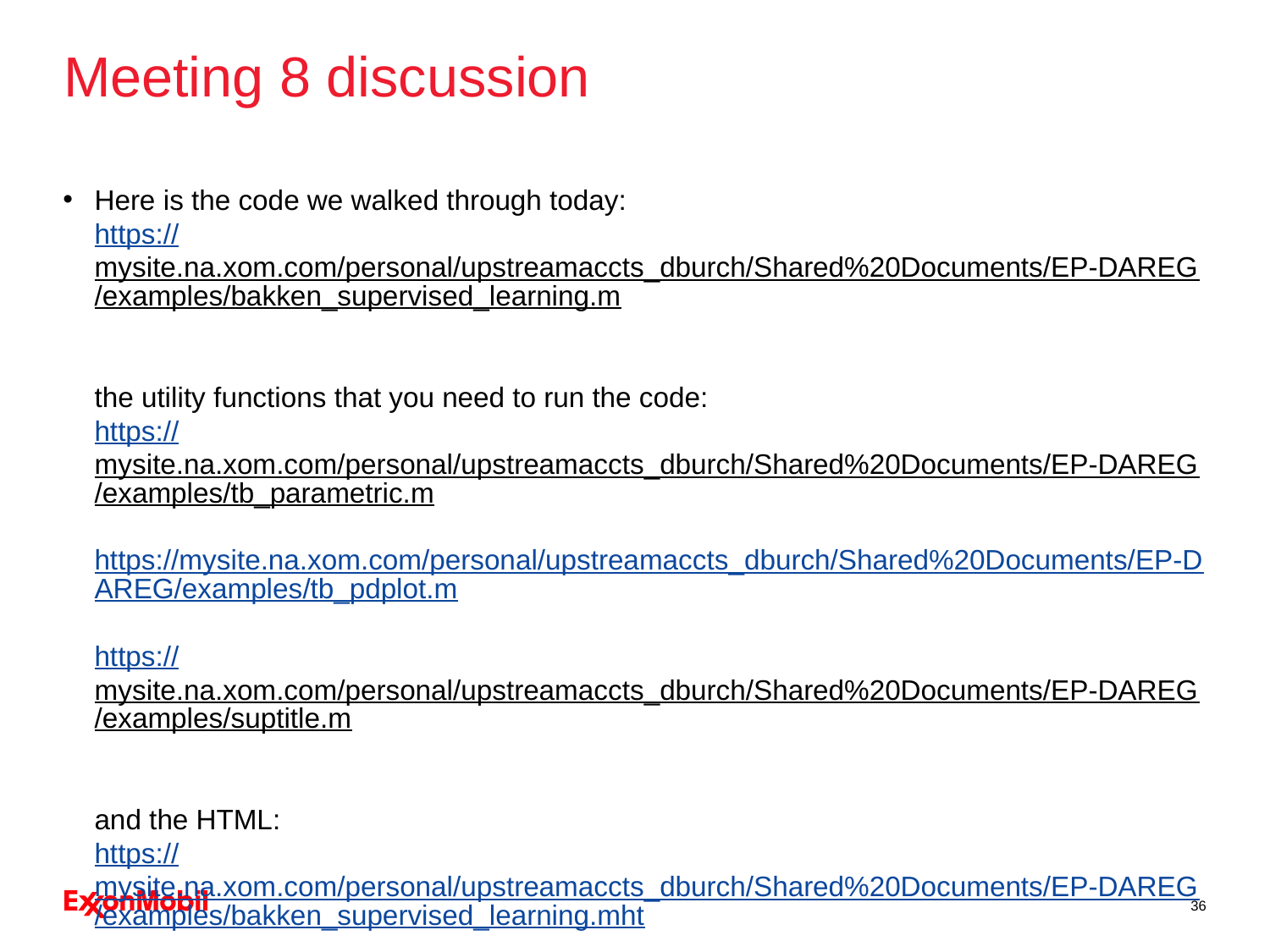

# Meeting 8 discussion
Here is the code we walked through today:
https://mysite.na.xom.com/personal/upstreamaccts_dburch/Shared%20Documents/EP-DAREG/examples/bakken_supervised_learning.m
the utility functions that you need to run the code:
https://mysite.na.xom.com/personal/upstreamaccts_dburch/Shared%20Documents/EP-DAREG/examples/tb_parametric.m
https://mysite.na.xom.com/personal/upstreamaccts_dburch/Shared%20Documents/EP-DAREG/examples/tb_pdplot.m
https://mysite.na.xom.com/personal/upstreamaccts_dburch/Shared%20Documents/EP-DAREG/examples/suptitle.m
and the HTML:
https://mysite.na.xom.com/personal/upstreamaccts_dburch/Shared%20Documents/EP-DAREG/examples/bakken_supervised_learning.mht

Here is a really cool, visual explanation of tree-based machine learning methods:
http://www.r2d3.us/visual-intro-to-machine-learning-part-1/

36